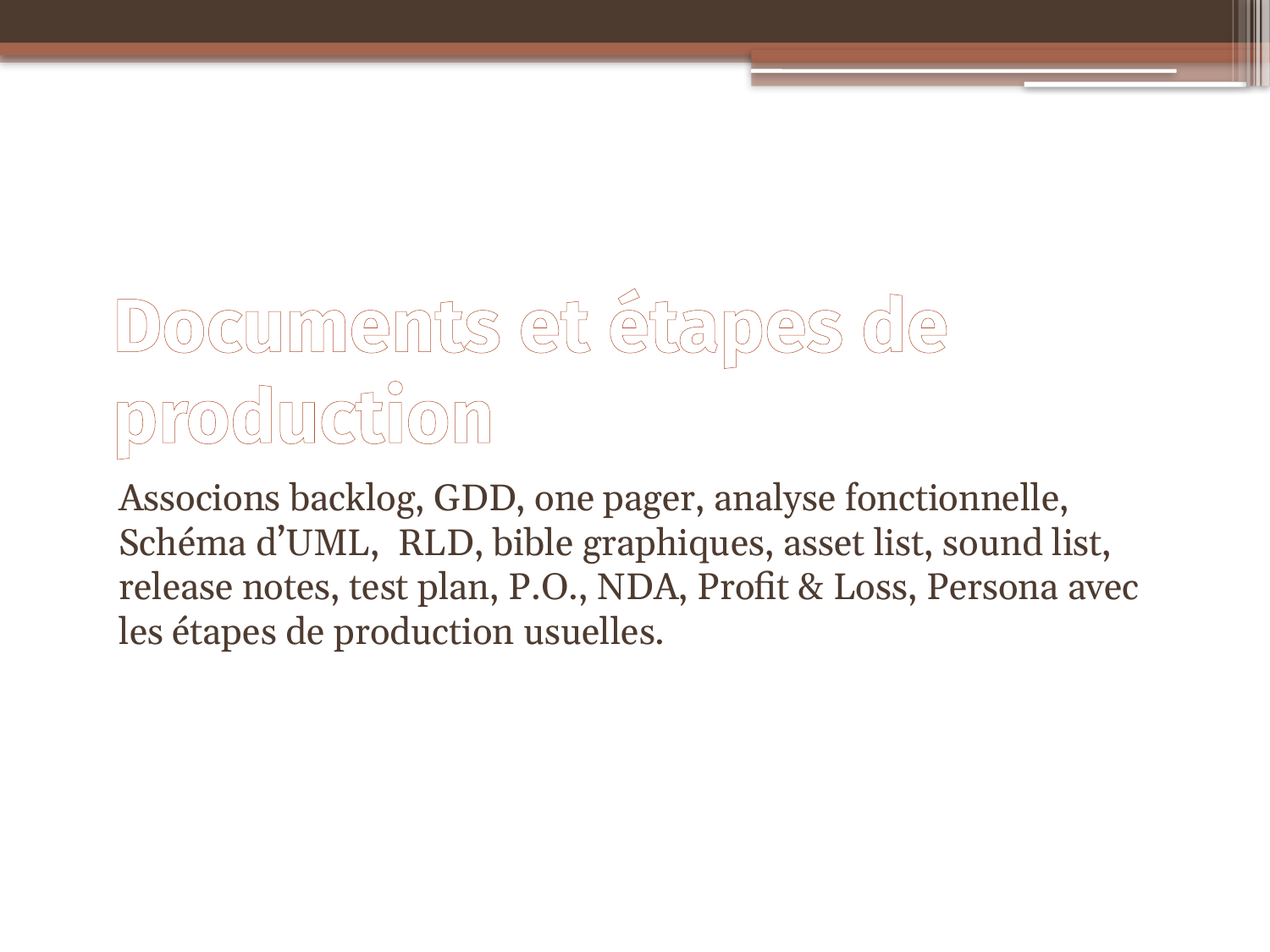

# Documents et étapes de production
Associons backlog, GDD, one pager, analyse fonctionnelle, Schéma d’UML,  RLD, bible graphiques, asset list, sound list, release notes, test plan, P.O., NDA, Profit & Loss, Persona avec les étapes de production usuelles.